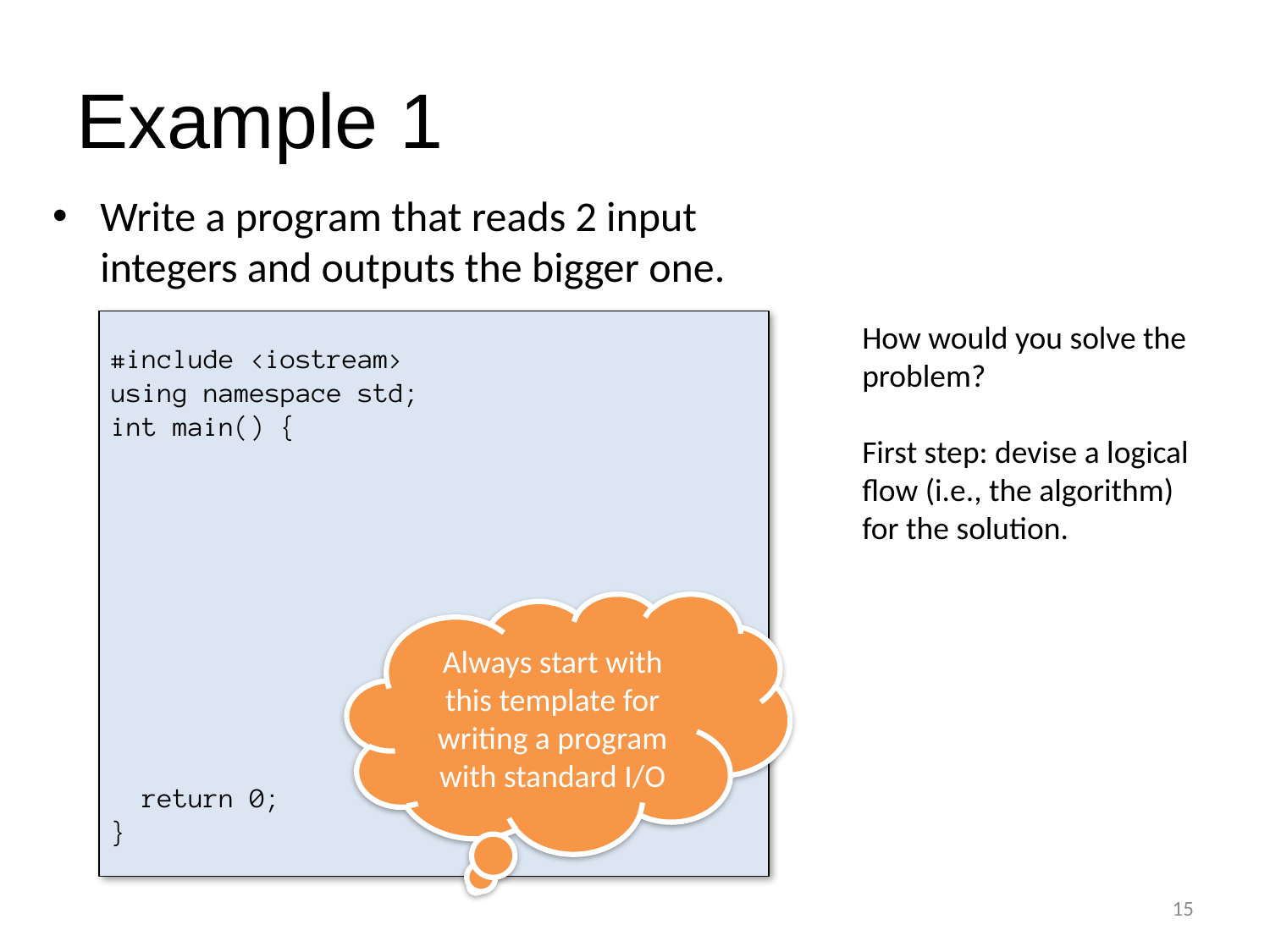

# Example 1
Write a program that reads 2 input integers and outputs the bigger one.
#include <iostream>
using namespace std;
int main() {

  return 0;
}
How would you solve the problem?

First step: devise a logical flow (i.e., the algorithm) for the solution.
Always start with this template for writing a program with standard I/O
15